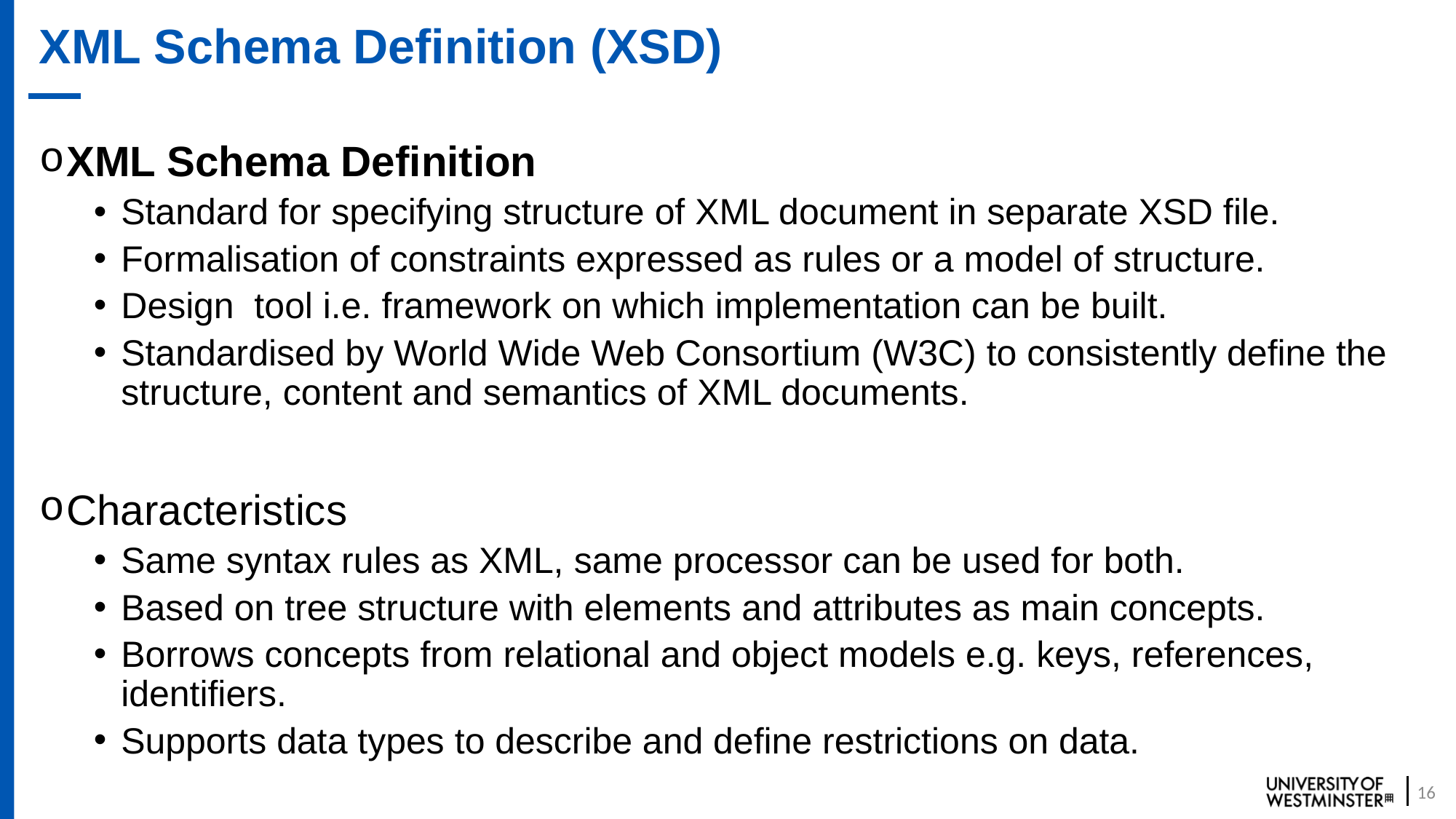

# XML Schema Definition (XSD)
XML Schema Definition
Standard for specifying structure of XML document in separate XSD file.
Formalisation of constraints expressed as rules or a model of structure.
Design  tool i.e. framework on which implementation can be built.
Standardised by World Wide Web Consortium (W3C) to consistently define the structure, content and semantics of XML documents.

Characteristics
Same syntax rules as XML, same processor can be used for both.
Based on tree structure with elements and attributes as main concepts.
Borrows concepts from relational and object models e.g. keys, references, identifiers.
Supports data types to describe and define restrictions on data.

16